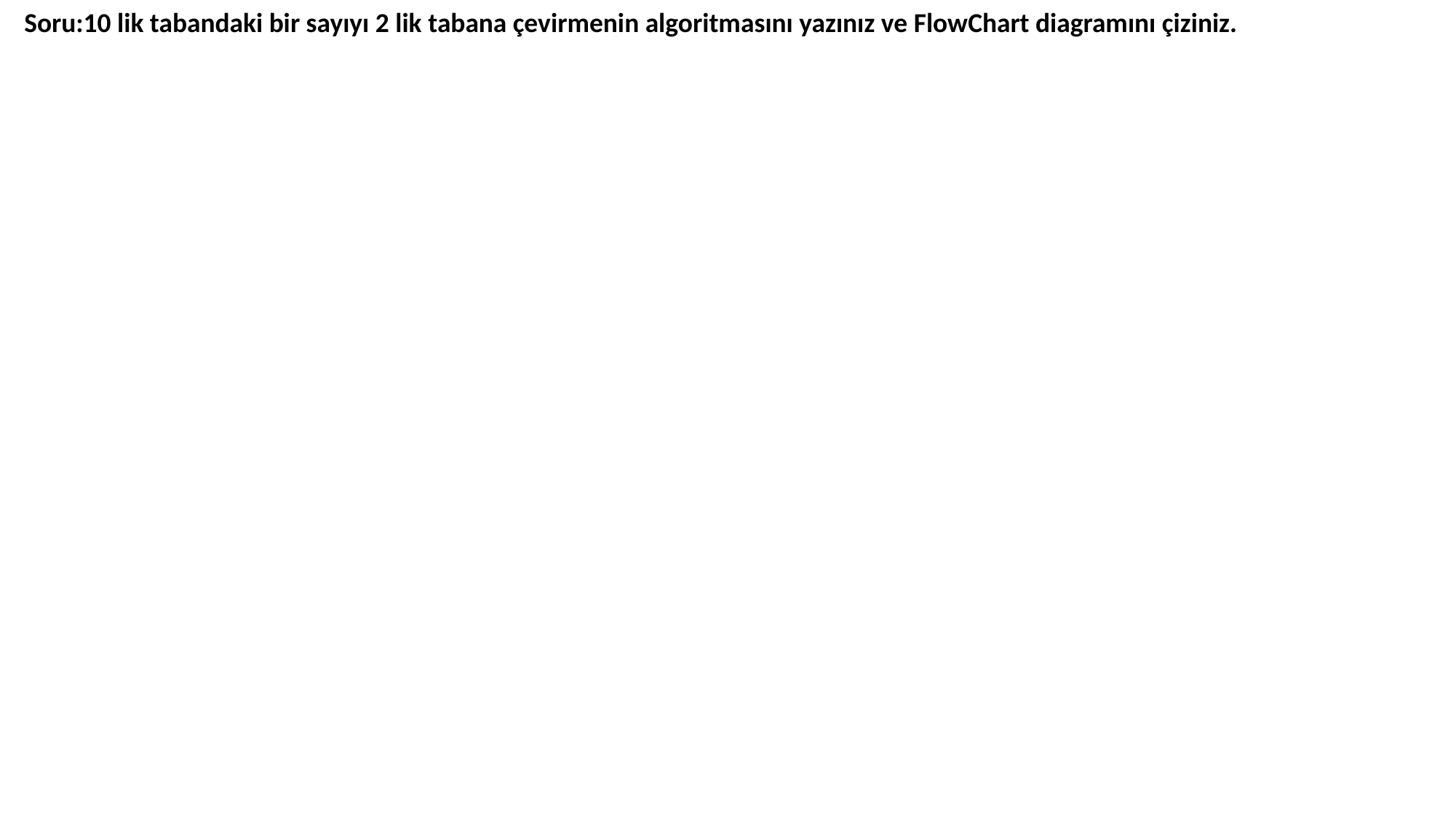

Soru:10 lik tabandaki bir sayıyı 2 lik tabana çevirmenin algoritmasını yazınız ve FlowChart diagramını çiziniz.